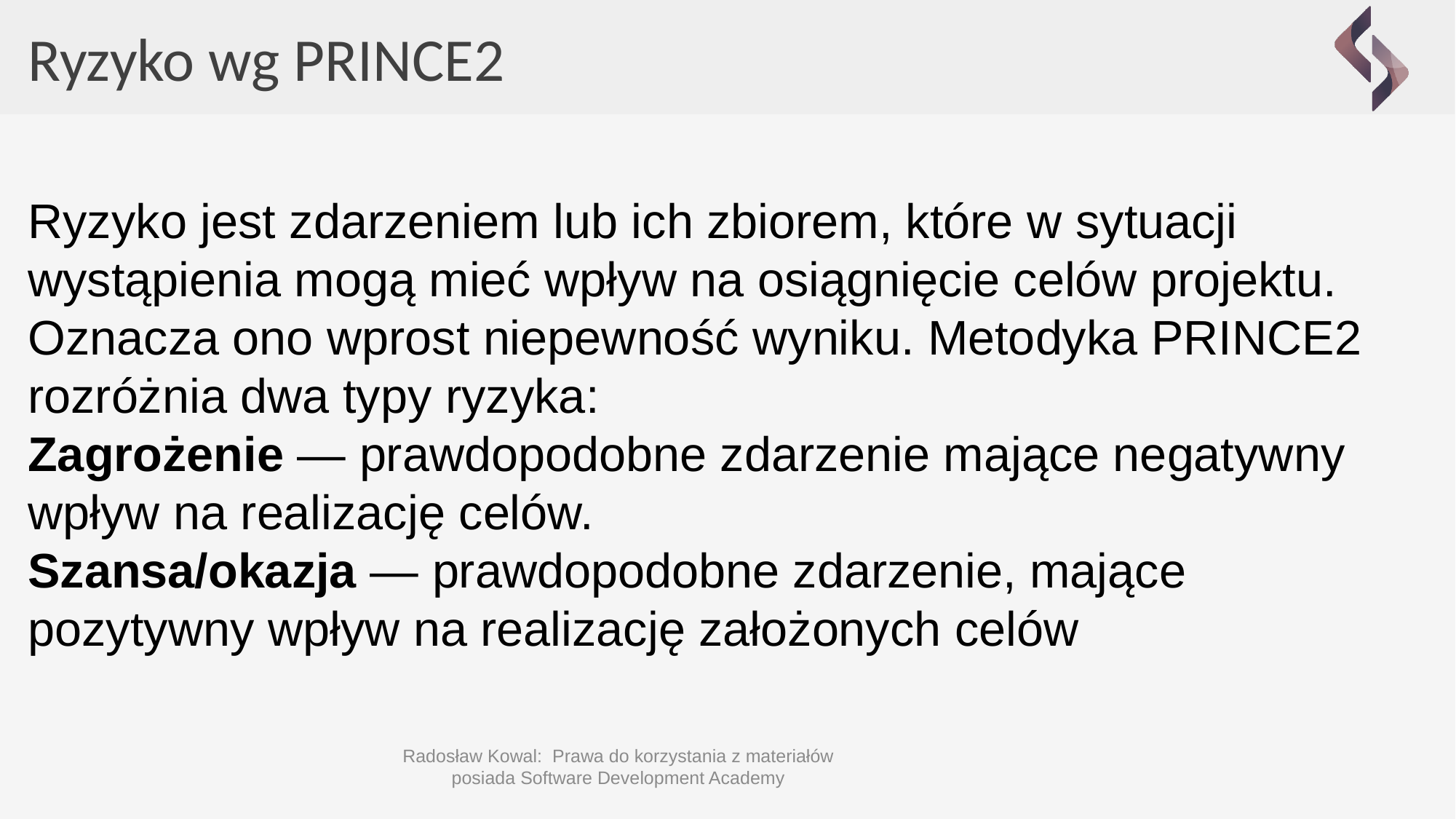

Ryzyko wg PRINCE2
Ryzyko jest zdarzeniem lub ich zbiorem, które w sytuacji wystąpienia mogą mieć wpływ na osiągnięcie celów projektu. Oznacza ono wprost niepewność wyniku. Metodyka PRINCE2 rozróżnia dwa typy ryzyka:
Zagrożenie — prawdopodobne zdarzenie mające negatywny wpływ na realizację celów.
Szansa/okazja — prawdopodobne zdarzenie, mające pozytywny wpływ na realizację założonych celów

Radosław Kowal:  Prawa do korzystania z materiałów posiada Software Development Academy